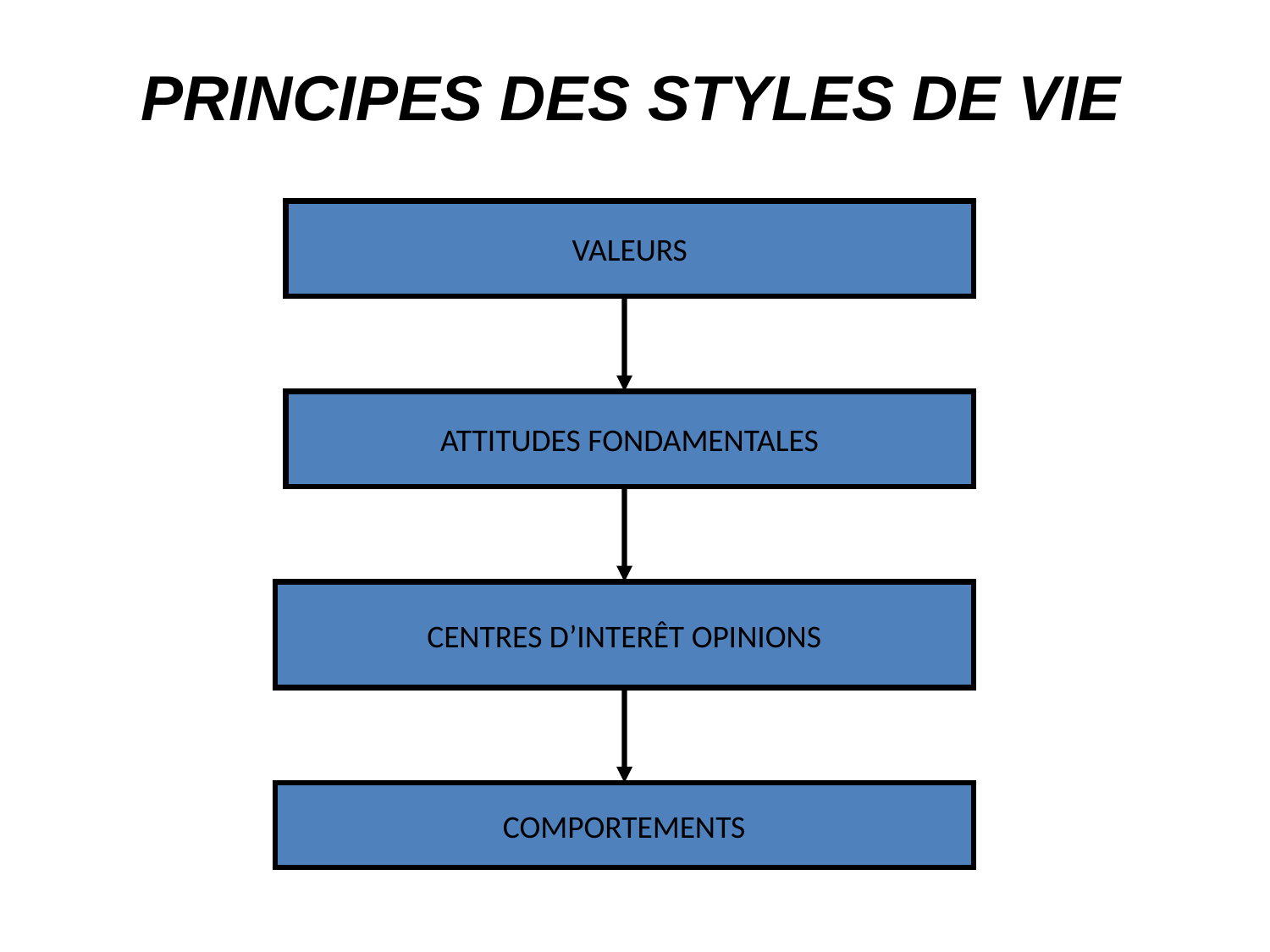

# PRINCIPES DES STYLES DE VIE
VALEURS

ATTITUDES FONDAMENTALES

CENTRES D’INTERÊT OPINIONS

COMPORTEMENTS